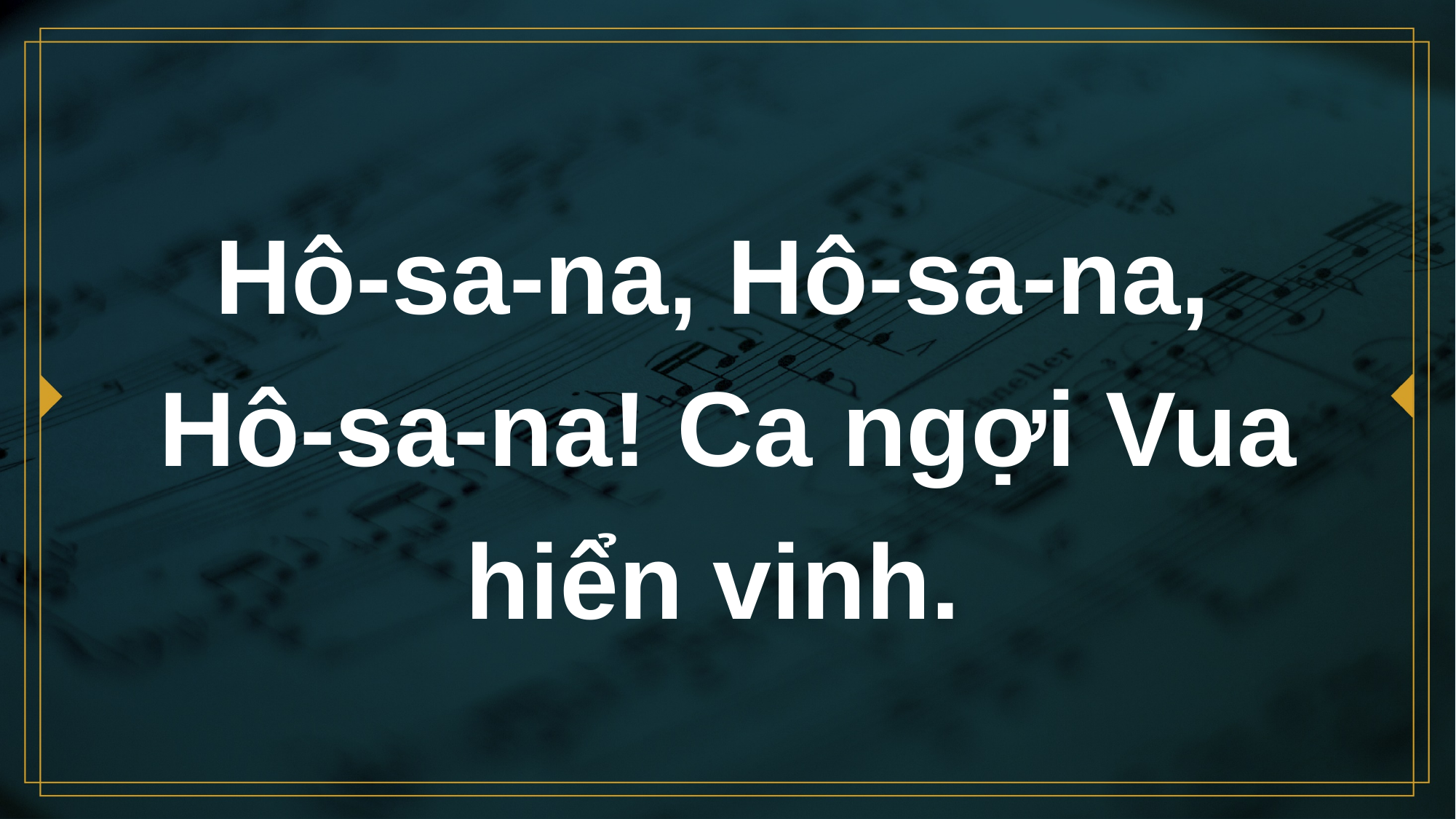

# Hô-sa-na, Hô-sa-na, Hô-sa-na! Ca ngợi Vua hiển vinh.